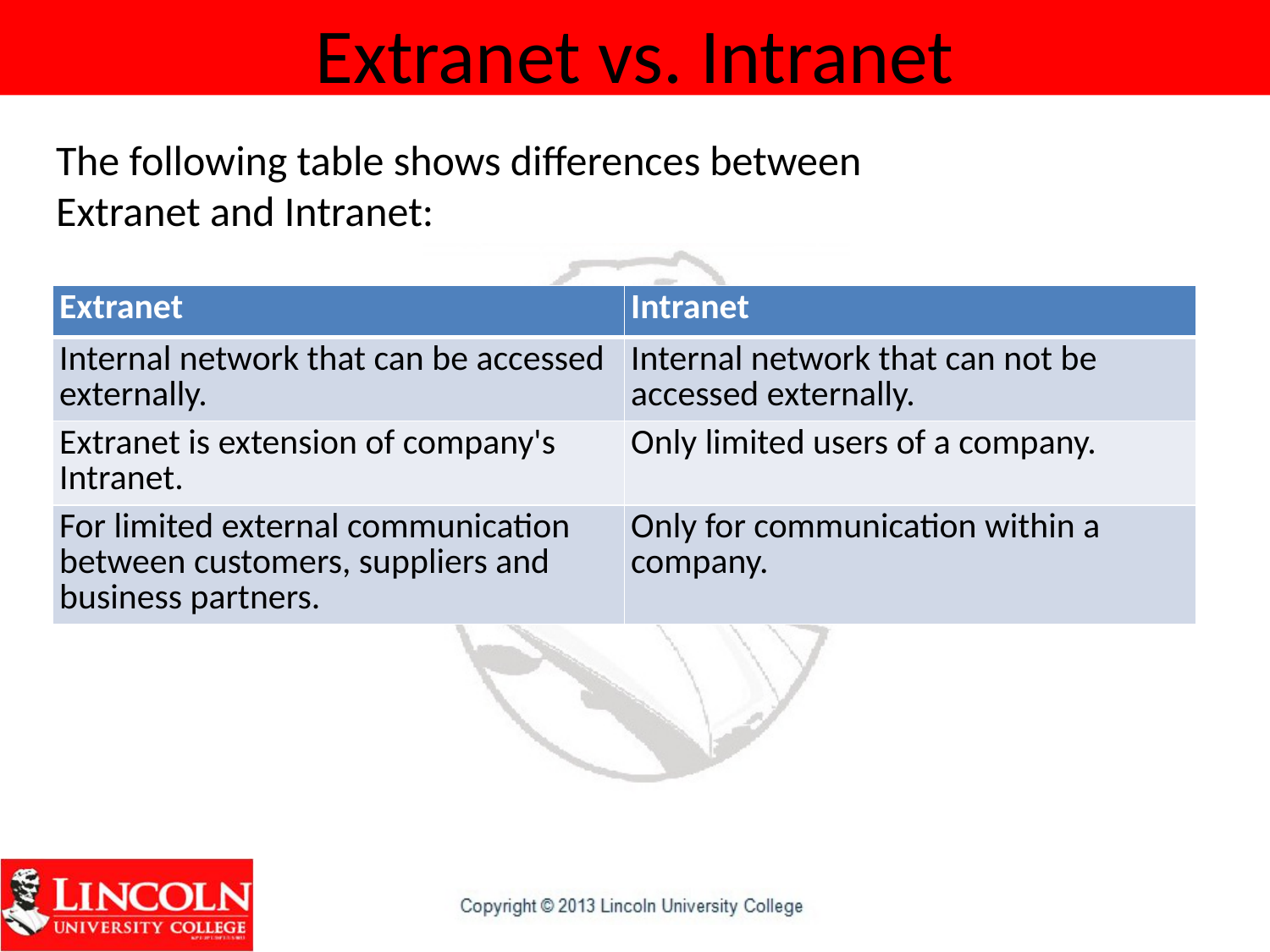

# Extranet vs. Intranet
The following table shows differences between
Extranet and Intranet:
| Extranet | Intranet |
| --- | --- |
| Internal network that can be accessed externally. | Internal network that can not be accessed externally. |
| Extranet is extension of company's Intranet. | Only limited users of a company. |
| For limited external communication between customers, suppliers and business partners. | Only for communication within a company. |